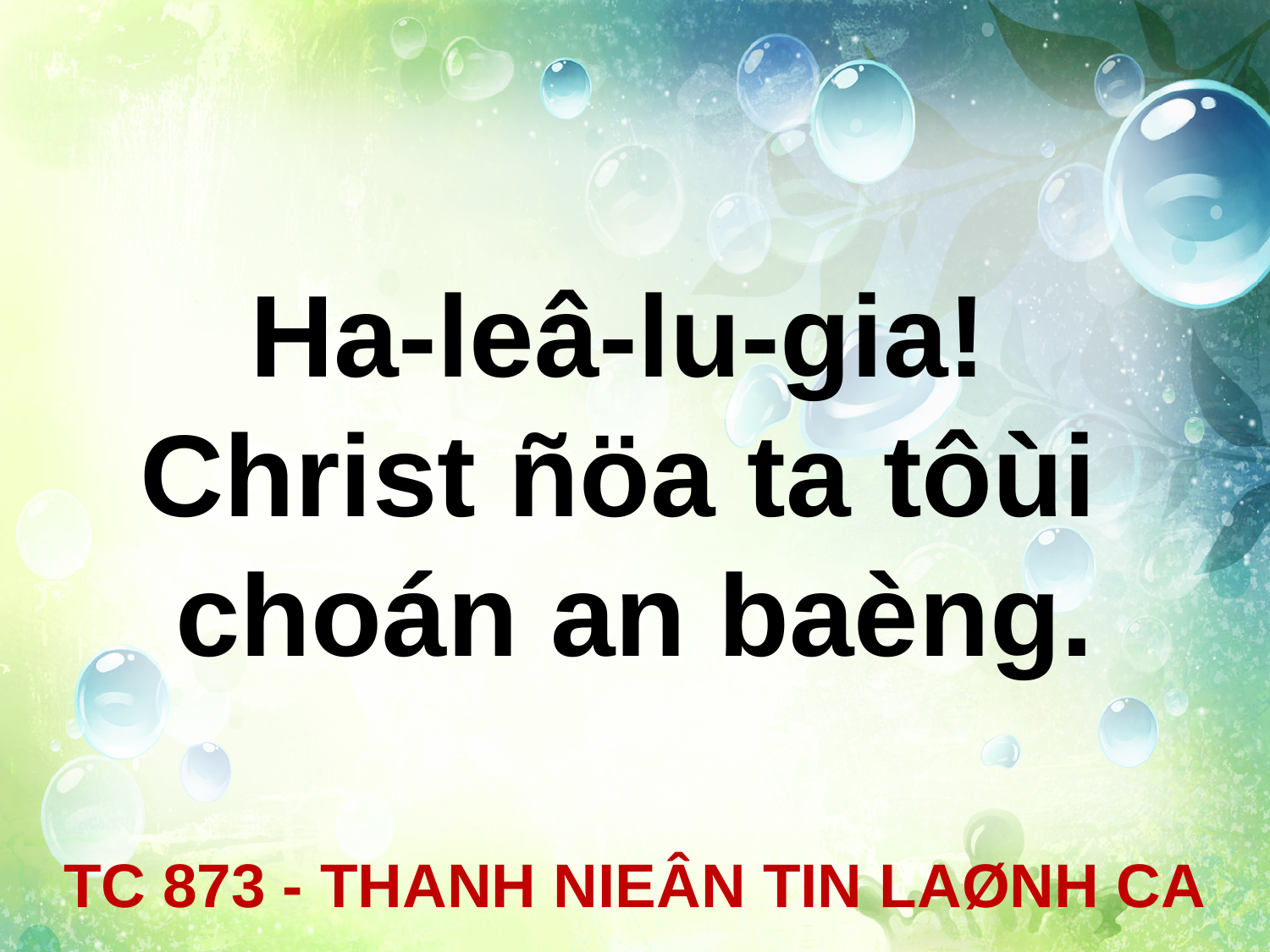

Ha-leâ-lu-gia!
Christ ñöa ta tôùi
choán an baèng.
TC 873 - THANH NIEÂN TIN LAØNH CA